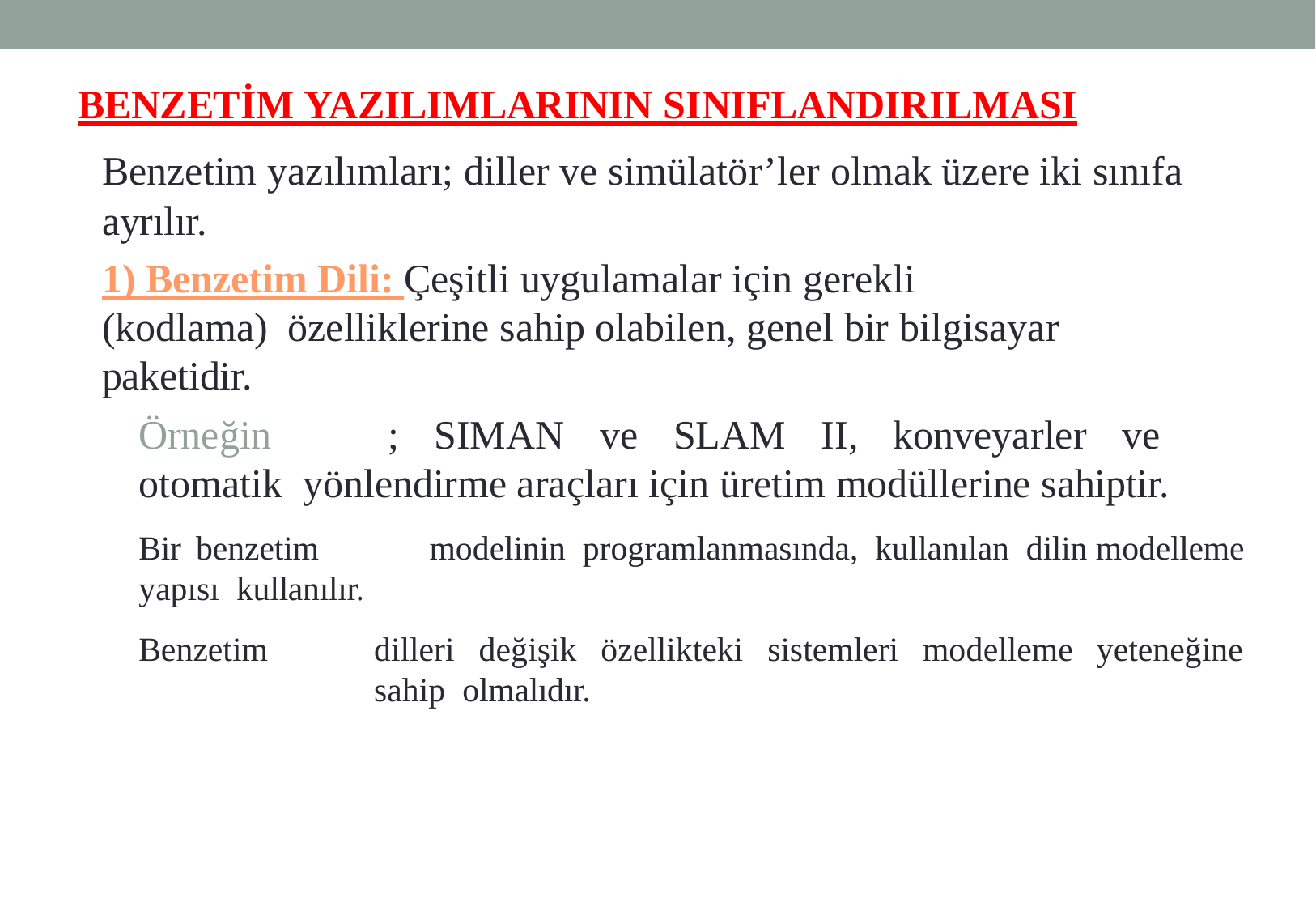

# BENZETİM YAZILIMLARININ SINIFLANDIRILMASI
Benzetim yazılımları; diller ve simülatör’ler olmak üzere iki sınıfa
ayrılır.
1) Benzetim Dili: Çeşitli uygulamalar için gerekli (kodlama)  özelliklerine sahip olabilen, genel bir bilgisayar paketidir.
Örneğin	;	SIMAN	ve	SLAM	II,	konveyarler	ve	otomatik  yönlendirme araçları için üretim modüllerine sahiptir.
Bir benzetim	modelinin  programlanmasında,  kullanılan  dilin modelleme yapısı  kullanılır.
Benzetim	dilleri	değişik	özellikteki	sistemleri	modelleme	yeteneğine	sahip  olmalıdır.